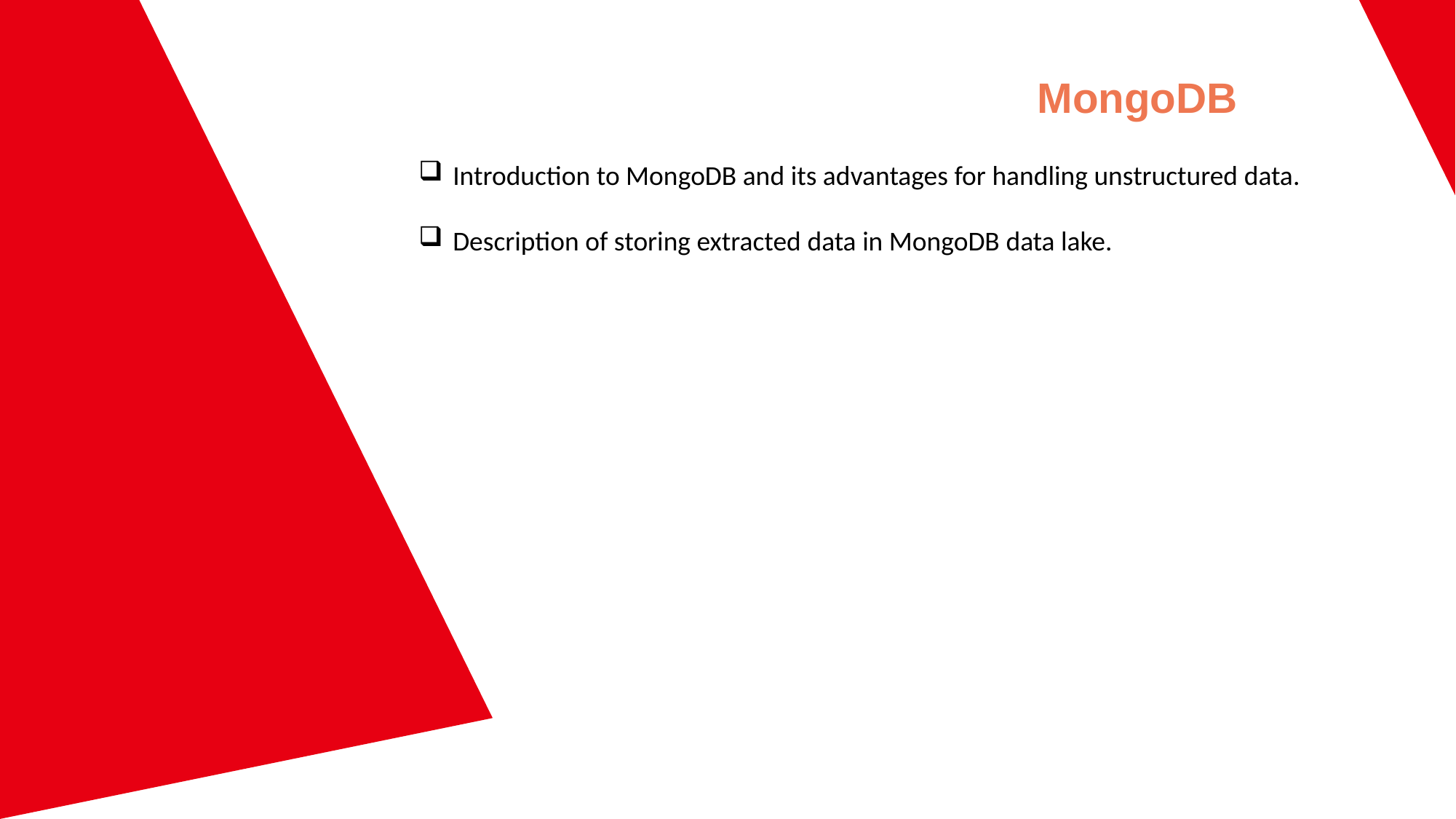

MongoDB
Introduction to MongoDB and its advantages for handling unstructured data.

Description of storing extracted data in MongoDB data lake.